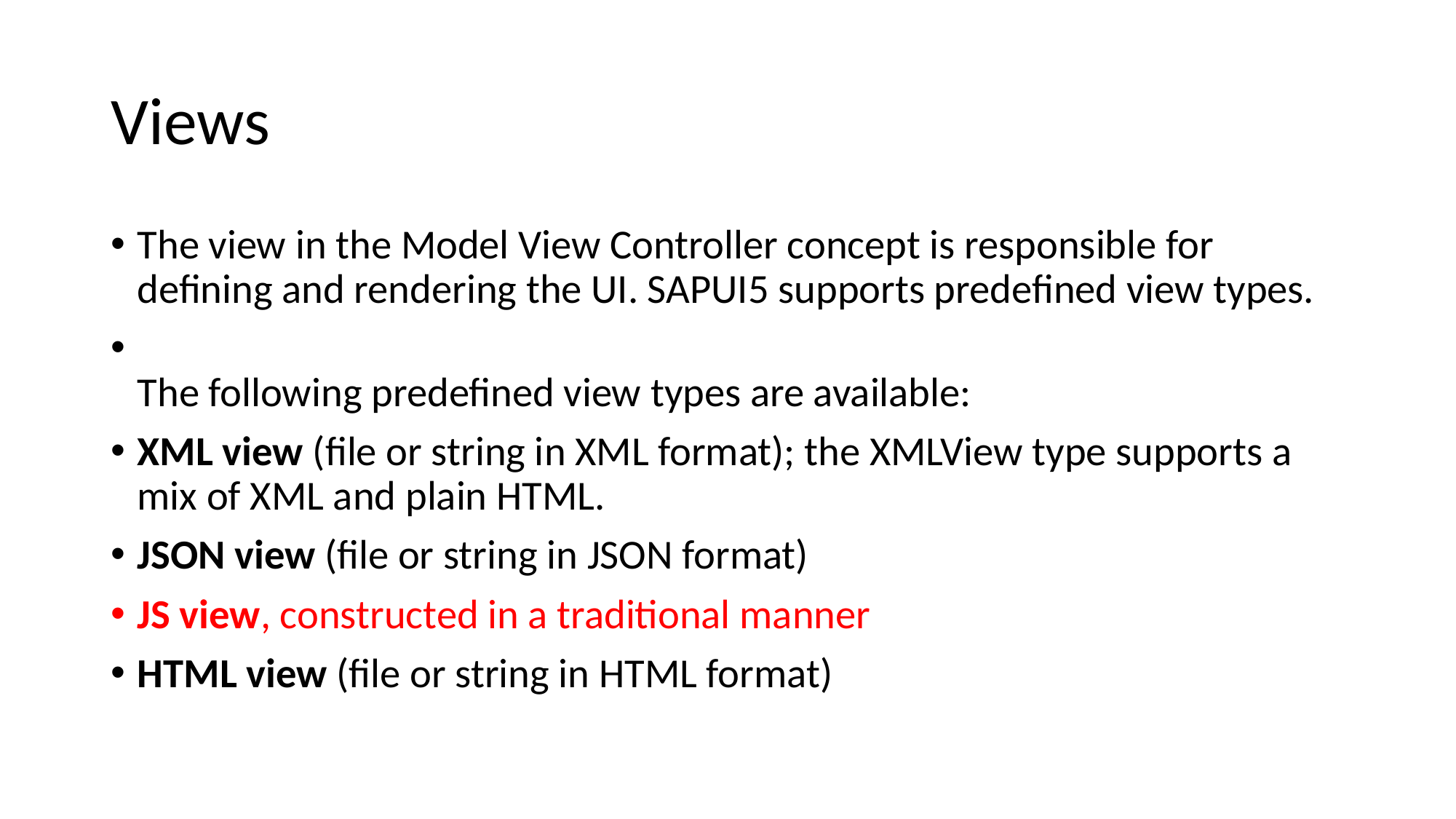

# Views
The view in the Model View Controller concept is responsible for defining and rendering the UI. SAPUI5 supports predefined view types.
The following predefined view types are available:
XML view (file or string in XML format); the XMLView type supports a mix of XML and plain HTML.
JSON view (file or string in JSON format)
JS view, constructed in a traditional manner
HTML view (file or string in HTML format)